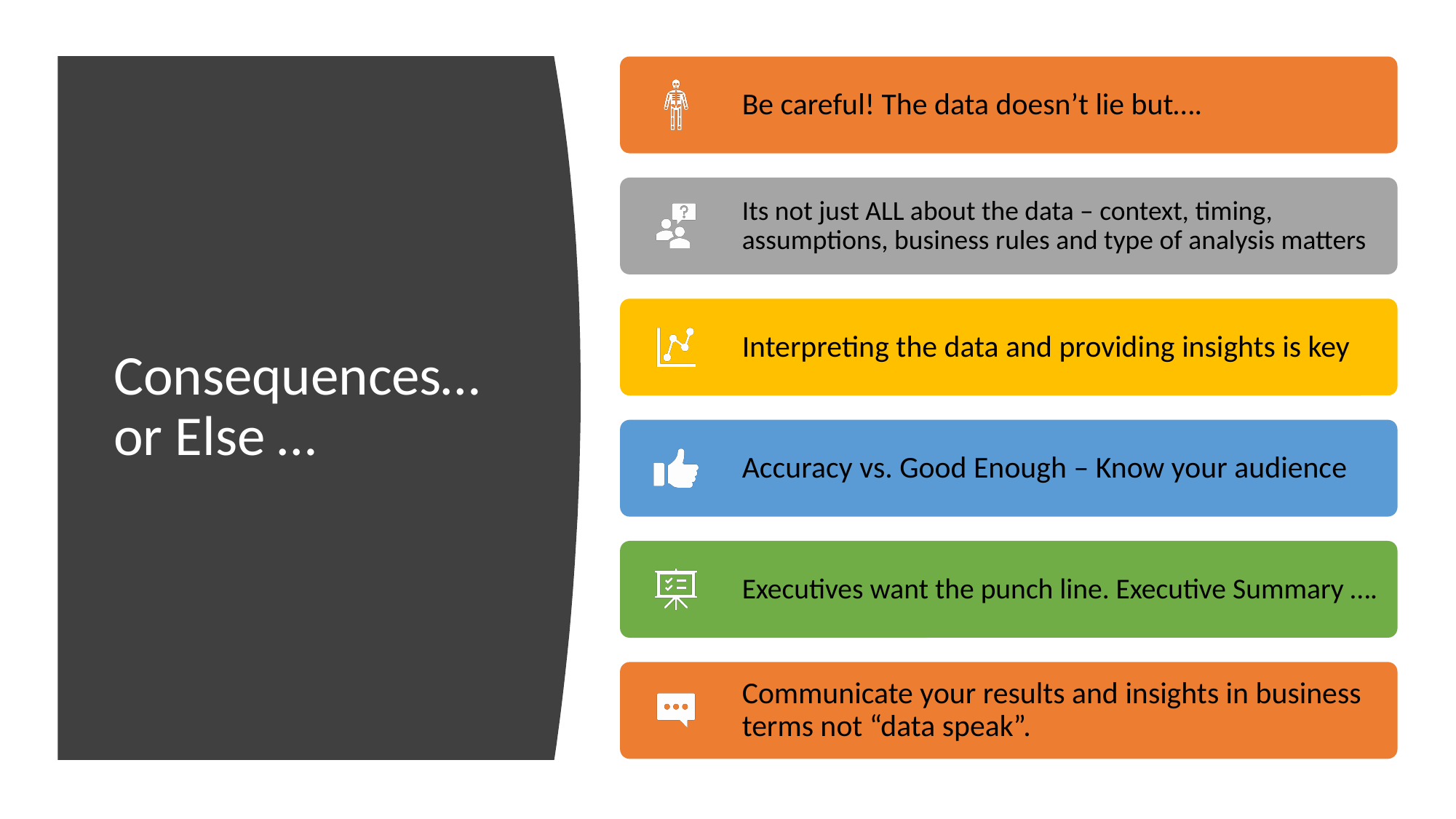

Be careful! The data doesn’t lie but….
Its not just ALL about the data – context, timing, assumptions, business rules and type of analysis matters
Interpreting the data and providing insights is key
Accuracy vs. Good Enough – Know your audience
Executives want the punch line. Executive Summary ….
Communicate your results and insights in business terms not “data speak”.

# Consequences… or Else …